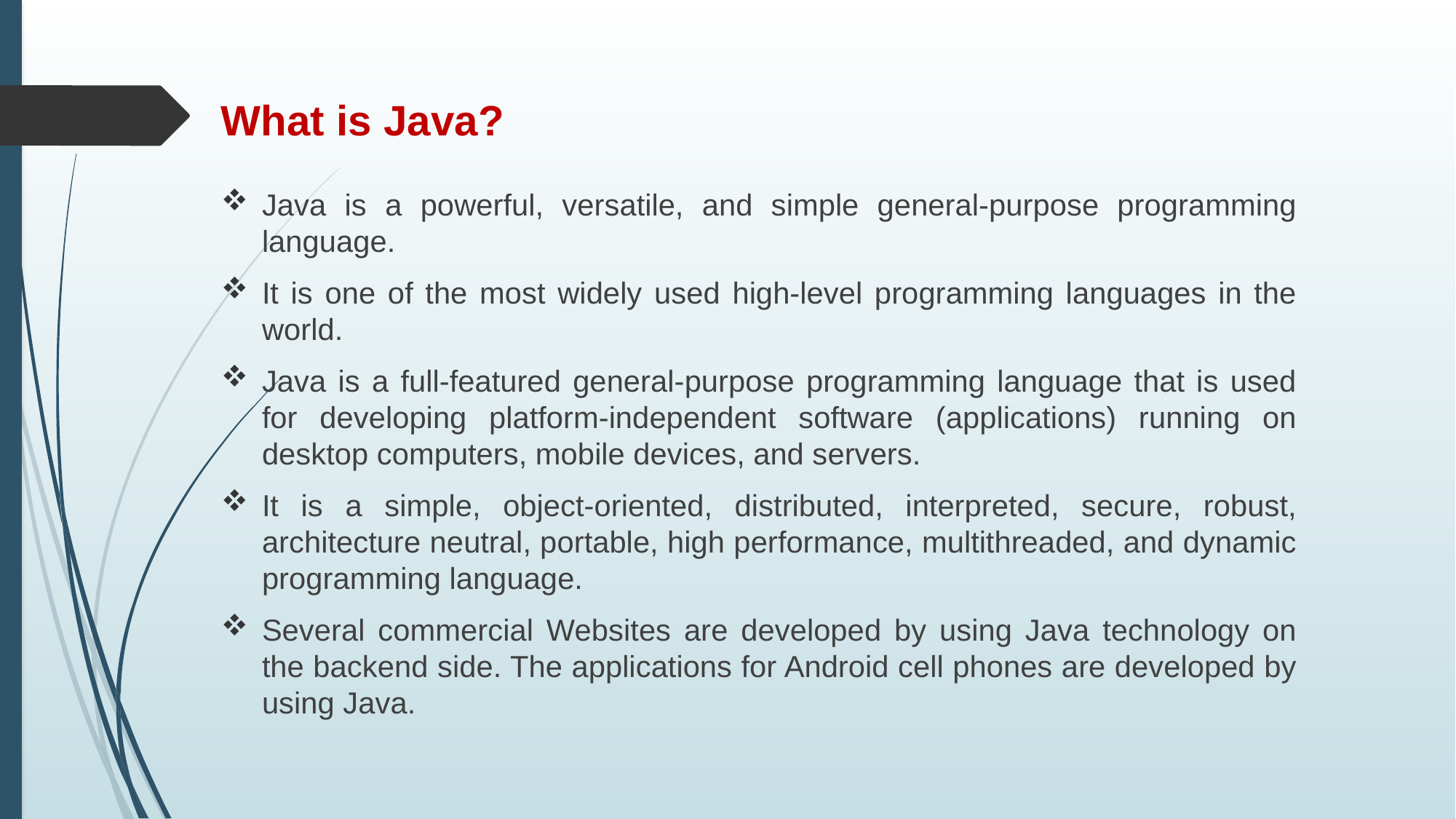

# What is Java?
Java is a powerful, versatile, and simple general-purpose programming language.
It is one of the most widely used high-level programming languages in the world.
Java is a full-featured general-purpose programming language that is used for developing platform-independent software (applications) running on desktop computers, mobile devices, and servers.
It is a simple, object-oriented, distributed, interpreted, secure, robust, architecture neutral, portable, high performance, multithreaded, and dynamic programming language.
Several commercial Websites are developed by using Java technology on the backend side. The applications for Android cell phones are developed by using Java.